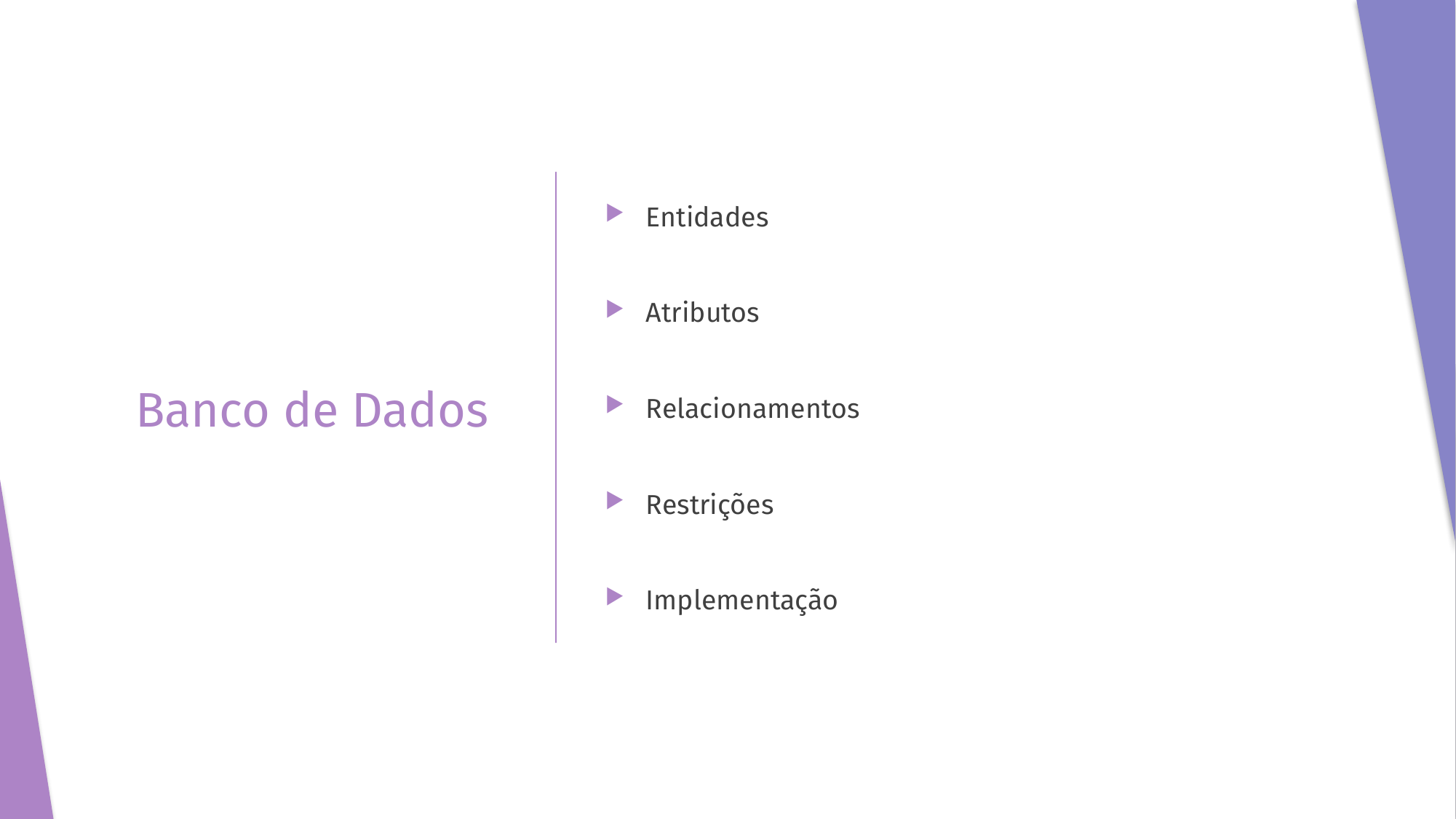

Entidades

Atributos

Relacionamentos

Restrições

Implementação
# Banco de Dados